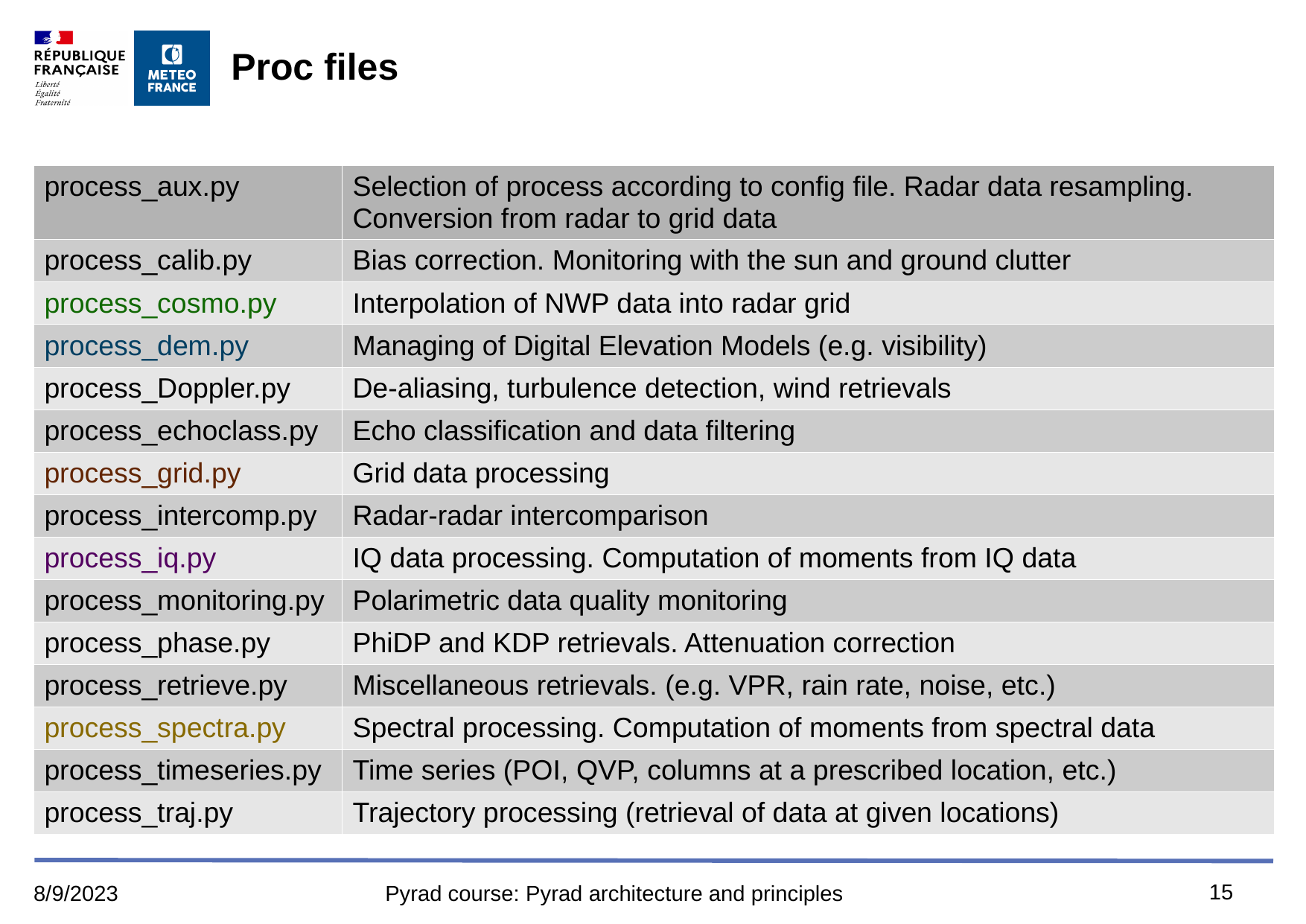

# Proc files
| process\_aux.py | Selection of process according to config file. Radar data resampling. Conversion from radar to grid data |
| --- | --- |
| process\_calib.py | Bias correction. Monitoring with the sun and ground clutter |
| process\_cosmo.py | Interpolation of NWP data into radar grid |
| process\_dem.py | Managing of Digital Elevation Models (e.g. visibility) |
| process\_Doppler.py | De-aliasing, turbulence detection, wind retrievals |
| process\_echoclass.py | Echo classification and data filtering |
| process\_grid.py | Grid data processing |
| process\_intercomp.py | Radar-radar intercomparison |
| process\_iq.py | IQ data processing. Computation of moments from IQ data |
| process\_monitoring.py | Polarimetric data quality monitoring |
| process\_phase.py | PhiDP and KDP retrievals. Attenuation correction |
| process\_retrieve.py | Miscellaneous retrievals. (e.g. VPR, rain rate, noise, etc.) |
| process\_spectra.py | Spectral processing. Computation of moments from spectral data |
| process\_timeseries.py | Time series (POI, QVP, columns at a prescribed location, etc.) |
| process\_traj.py | Trajectory processing (retrieval of data at given locations) |
15
8/9/2023
Pyrad course: Pyrad architecture and principles